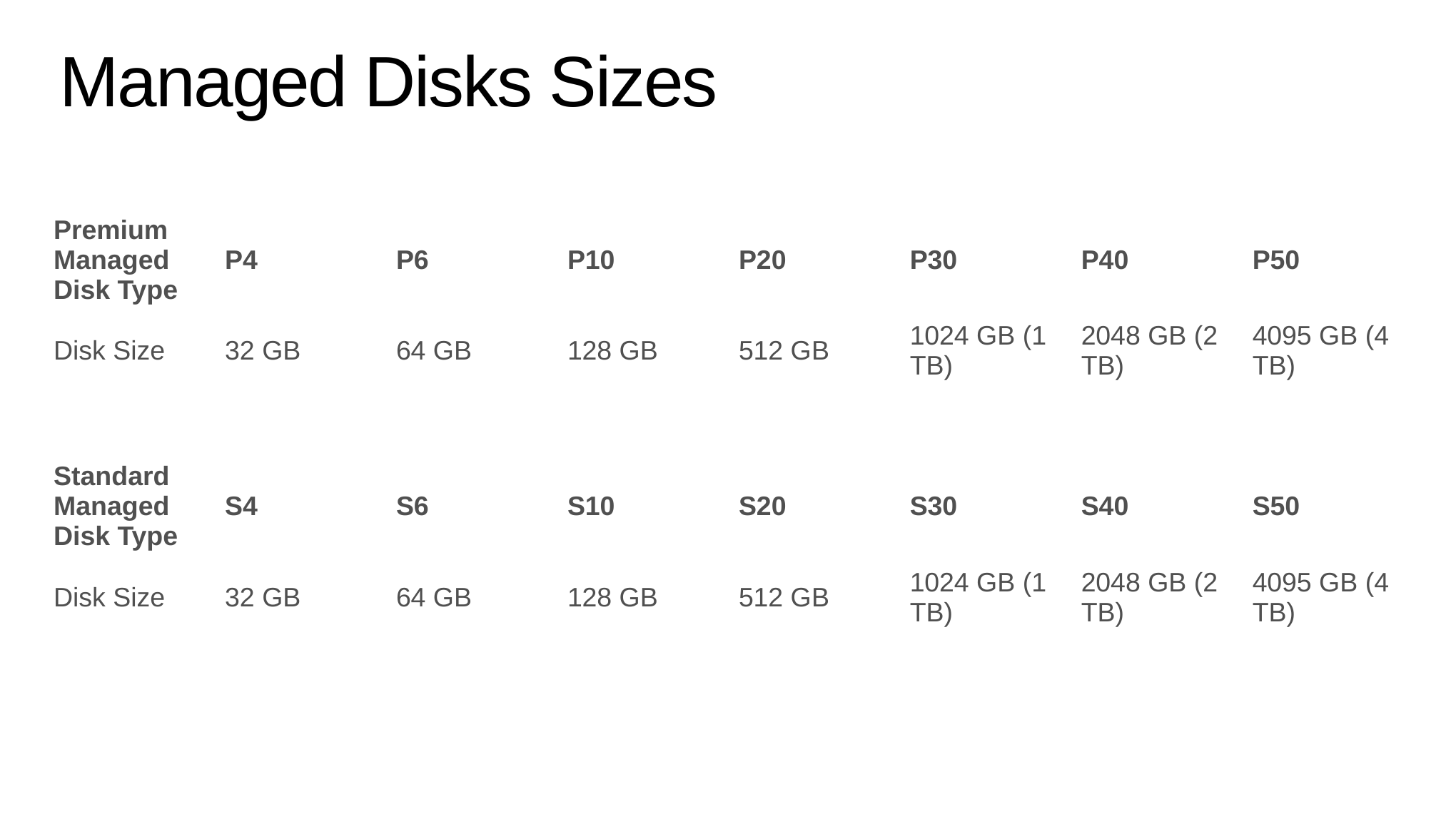

# Managed Disks Sizes
| Premium Managed Disk Type | P4 | P6 | P10 | P20 | P30 | P40 | P50 |
| --- | --- | --- | --- | --- | --- | --- | --- |
| Disk Size | 32 GB | 64 GB | 128 GB | 512 GB | 1024 GB (1 TB) | 2048 GB (2 TB) | 4095 GB (4 TB) |
| Standard Managed Disk Type | S4 | S6 | S10 | S20 | S30 | S40 | S50 |
| --- | --- | --- | --- | --- | --- | --- | --- |
| Disk Size | 32 GB | 64 GB | 128 GB | 512 GB | 1024 GB (1 TB) | 2048 GB (2 TB) | 4095 GB (4 TB) |